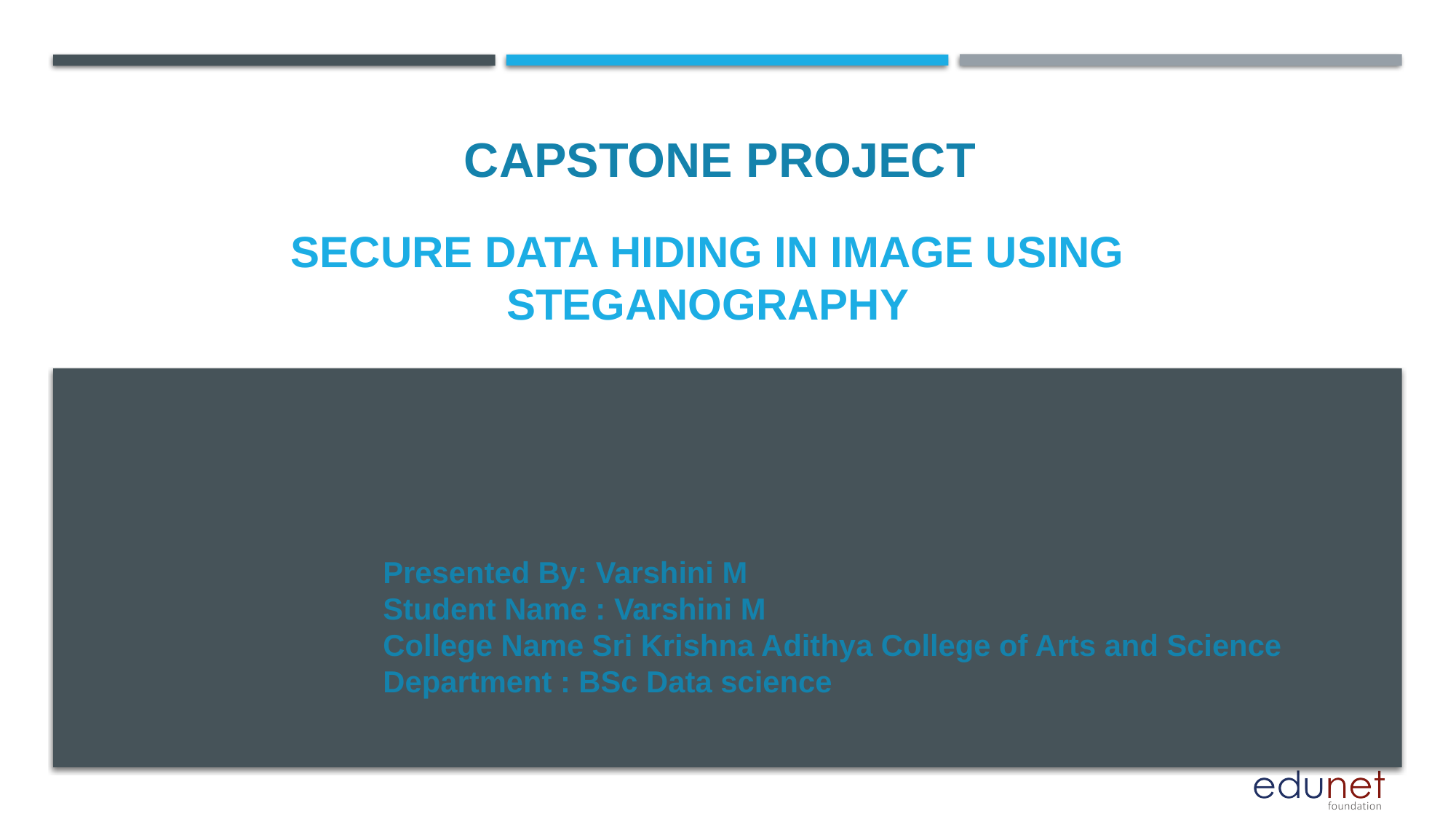

CAPSTONE PROJECT
# Secure Data Hiding in Image Using Steganography
Presented By: Varshini M
Student Name : Varshini M
College Name Sri Krishna Adithya College of Arts and Science
Department : BSc Data science